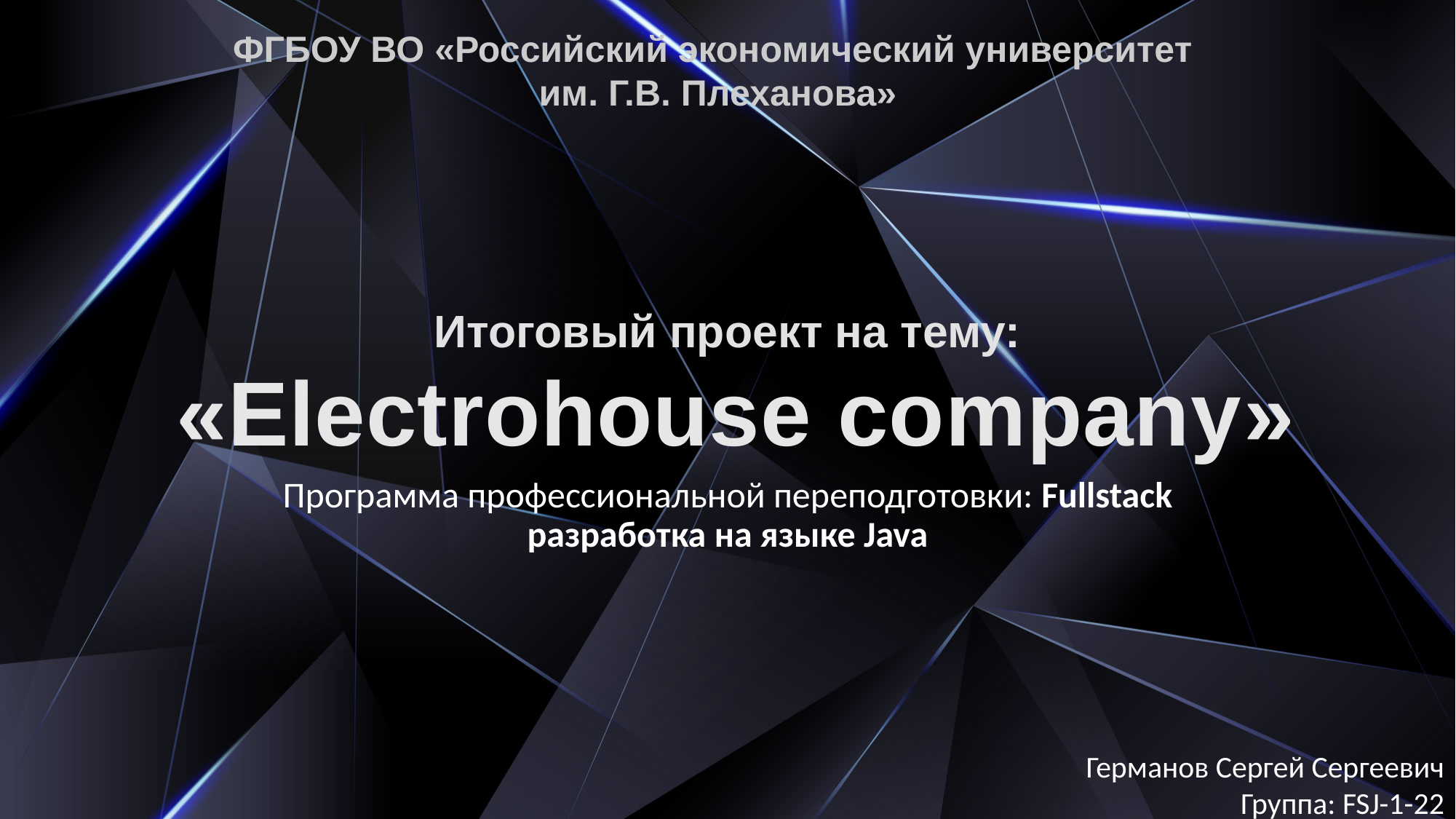

ФГБОУ ВО «Российский экономический университет
 им. Г.В. Плеханова»
# «Electrohouse company»
Итоговый проект на тему:
Программа профессиональной переподготовки: Fullstack разработка на языке Java
Германов Сергей Сергеевич
Группа: FSJ-1-22